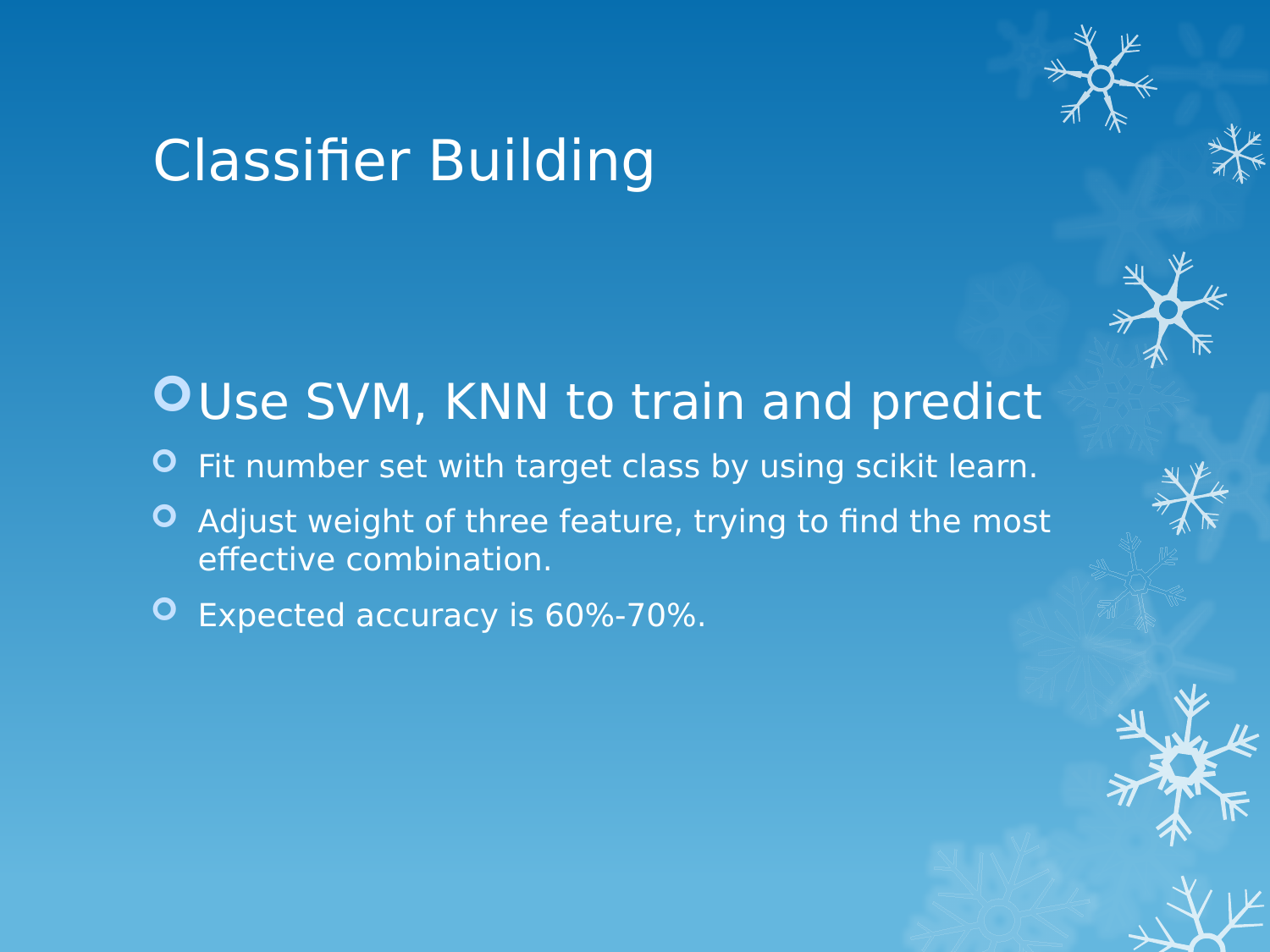

# Classifier Building
Use SVM, KNN to train and predict
Fit number set with target class by using scikit learn.
Adjust weight of three feature, trying to find the most effective combination.
Expected accuracy is 60%-70%.